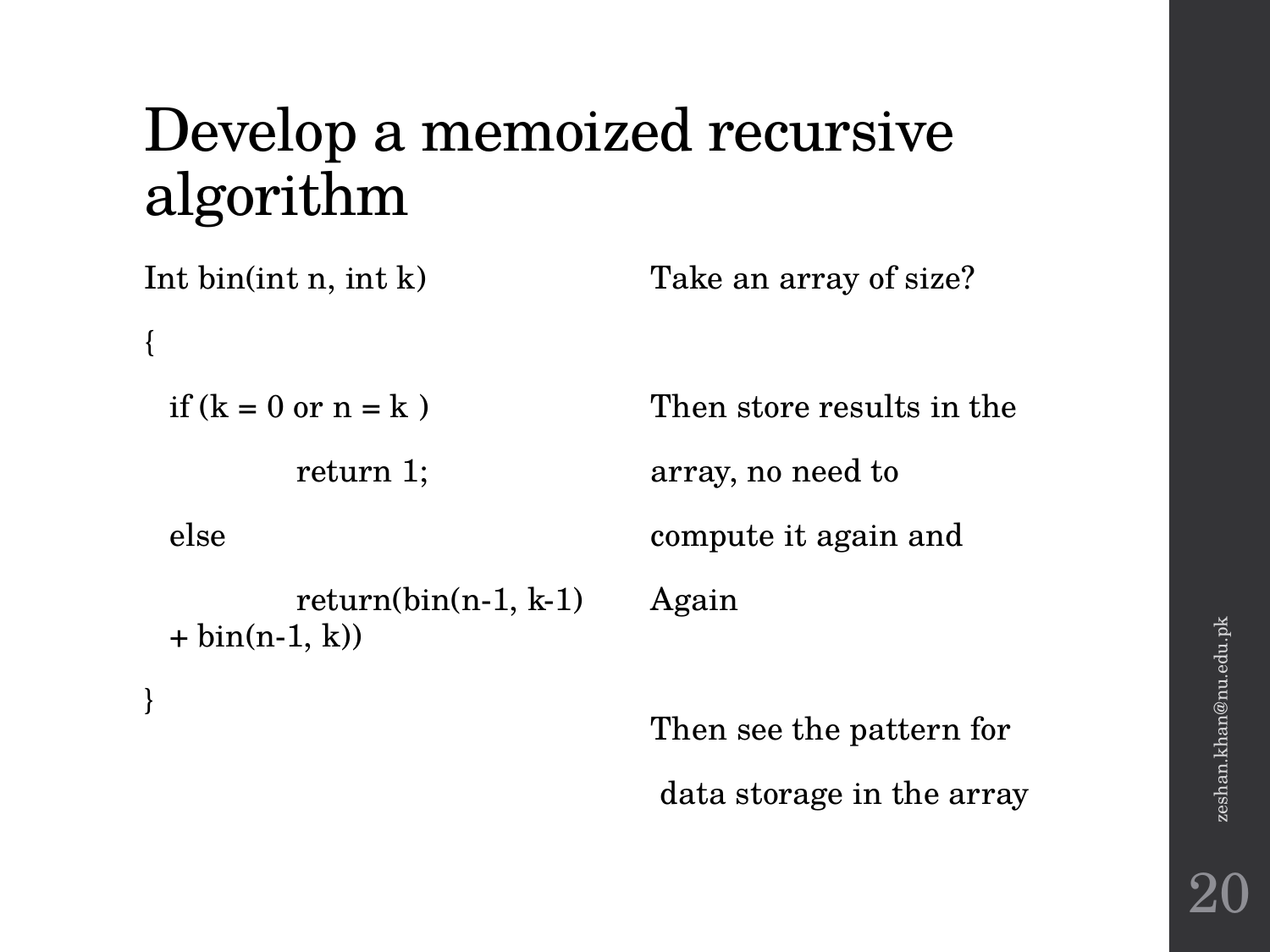

# Develop a memoized recursive algorithm
Int bin(int n, int k)
{
	if (k = 0 or n = k )
		return 1;
	else
		return(bin(n-1, k-1) + bin(n-1, k))
}

Take an array of size?

Then store results in the
array, no need to
compute it again and
Again

Then see the pattern for
 data storage in the array
zeshan.khan@nu.edu.pk
20